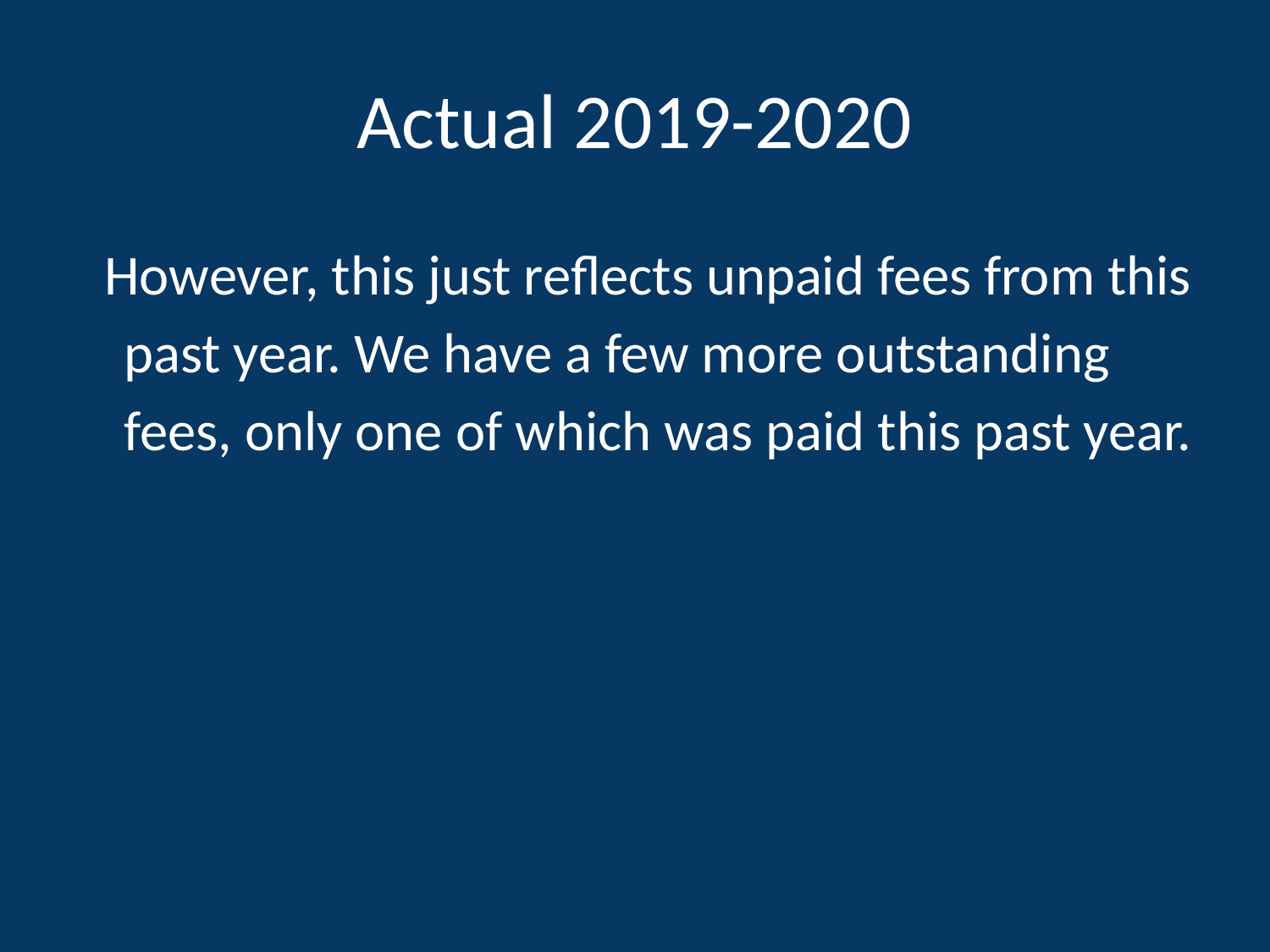

# Actual 2019-2020
However, this just reflects unpaid fees from this past year. We have a few more outstanding fees, only one of which was paid this past year.